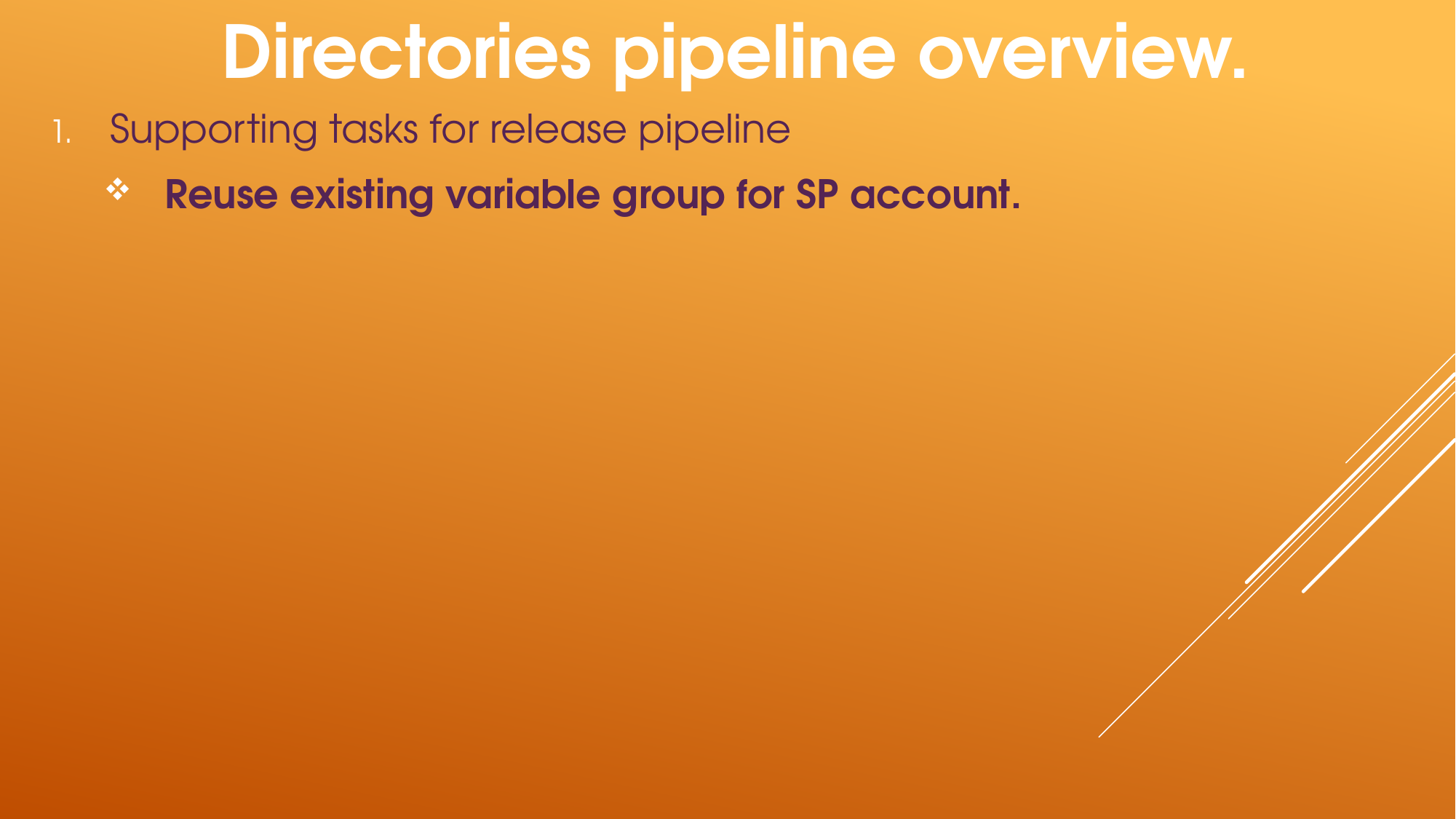

# Directories pipeline overview.
Supporting tasks for release pipeline
Reuse existing variable group for SP account.